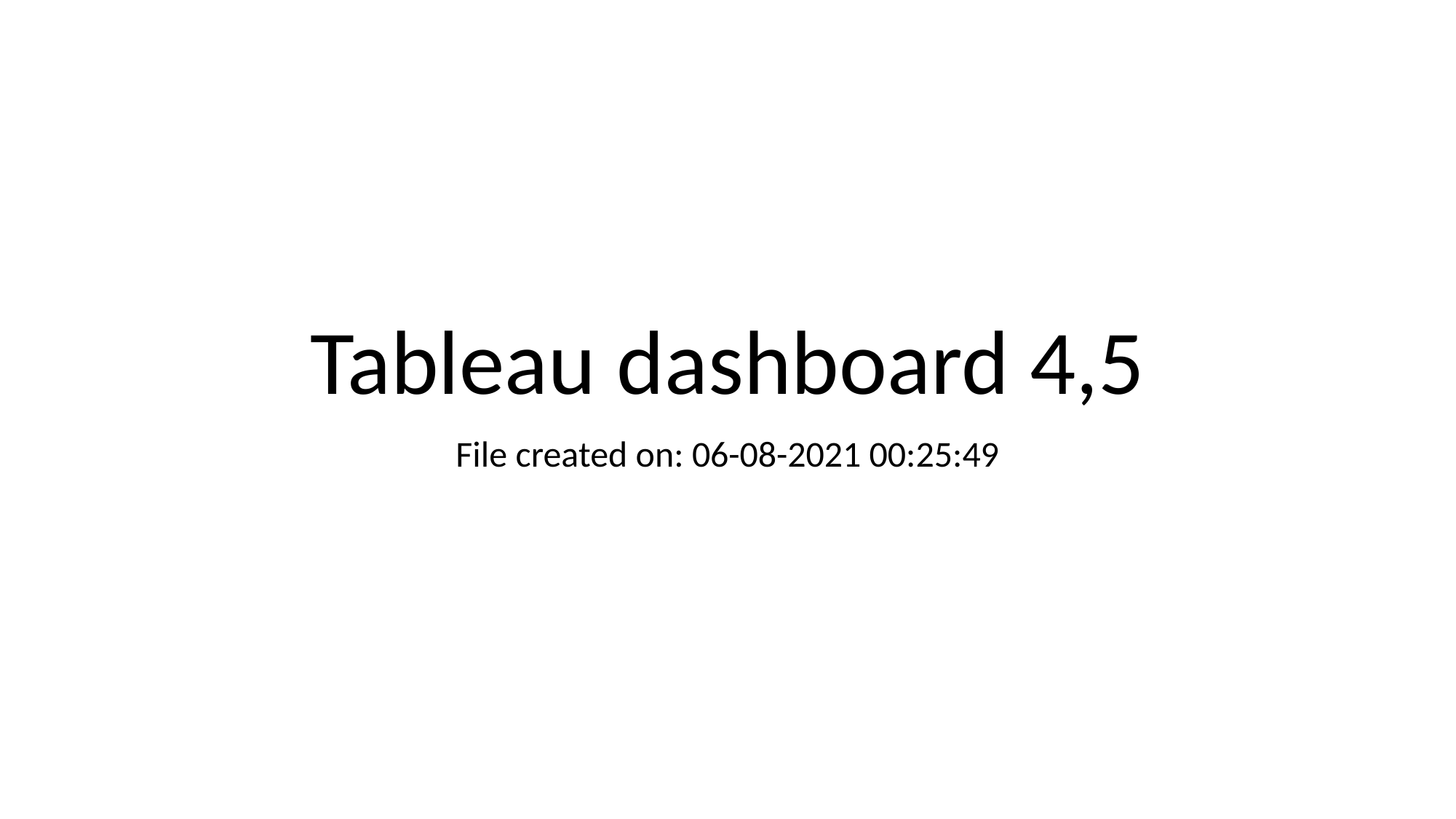

# Tableau dashboard 4,5
File created on: 06-08-2021 00:25:49